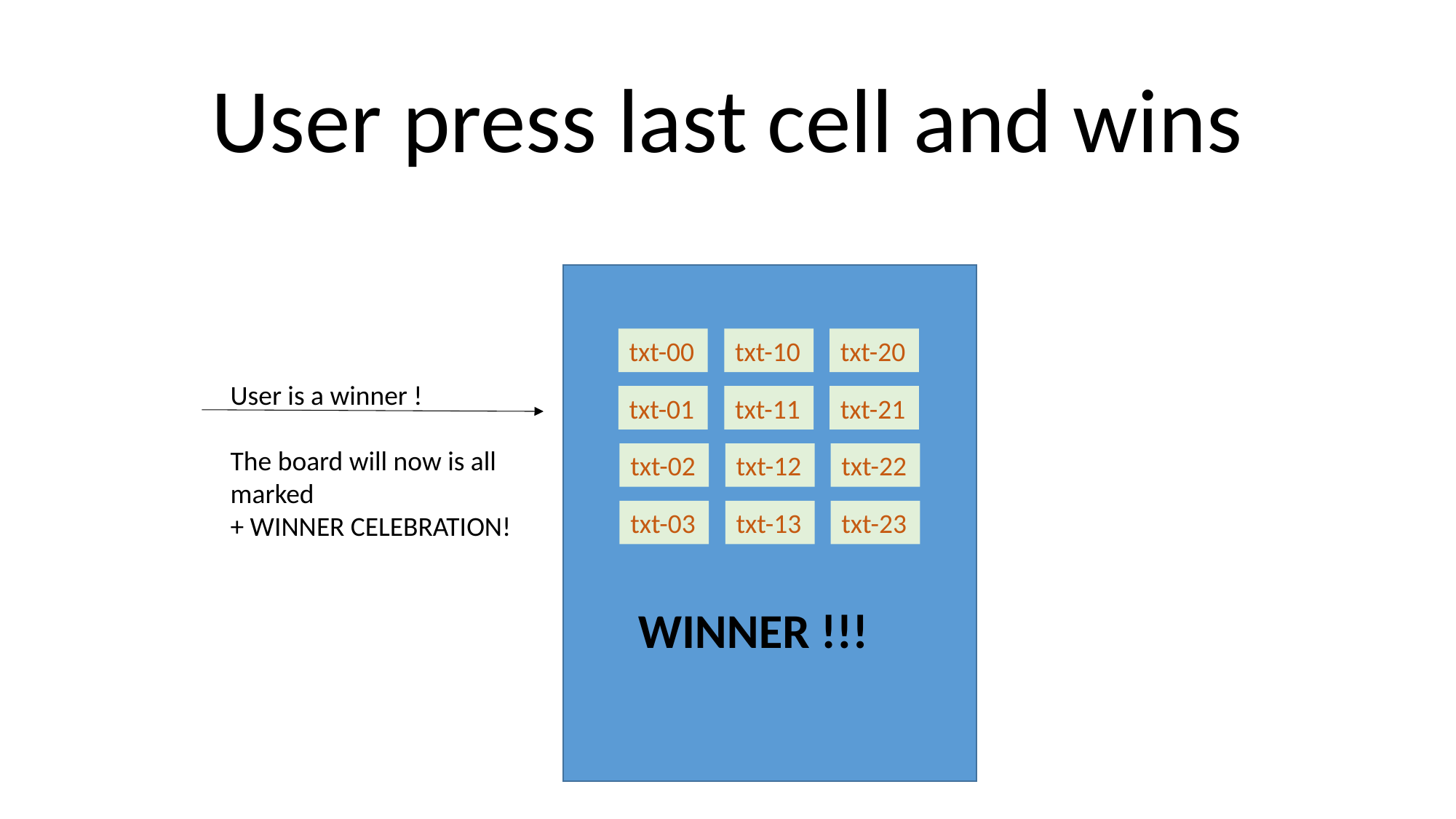

# User press last cell and wins

txt-00
txt-10
txt-20
User is a winner !

The board will now is all marked
+ WINNER CELEBRATION!
txt-01
txt-11
txt-21
txt-02
txt-12
txt-22
txt-03
txt-13
txt-23
WINNER !!!